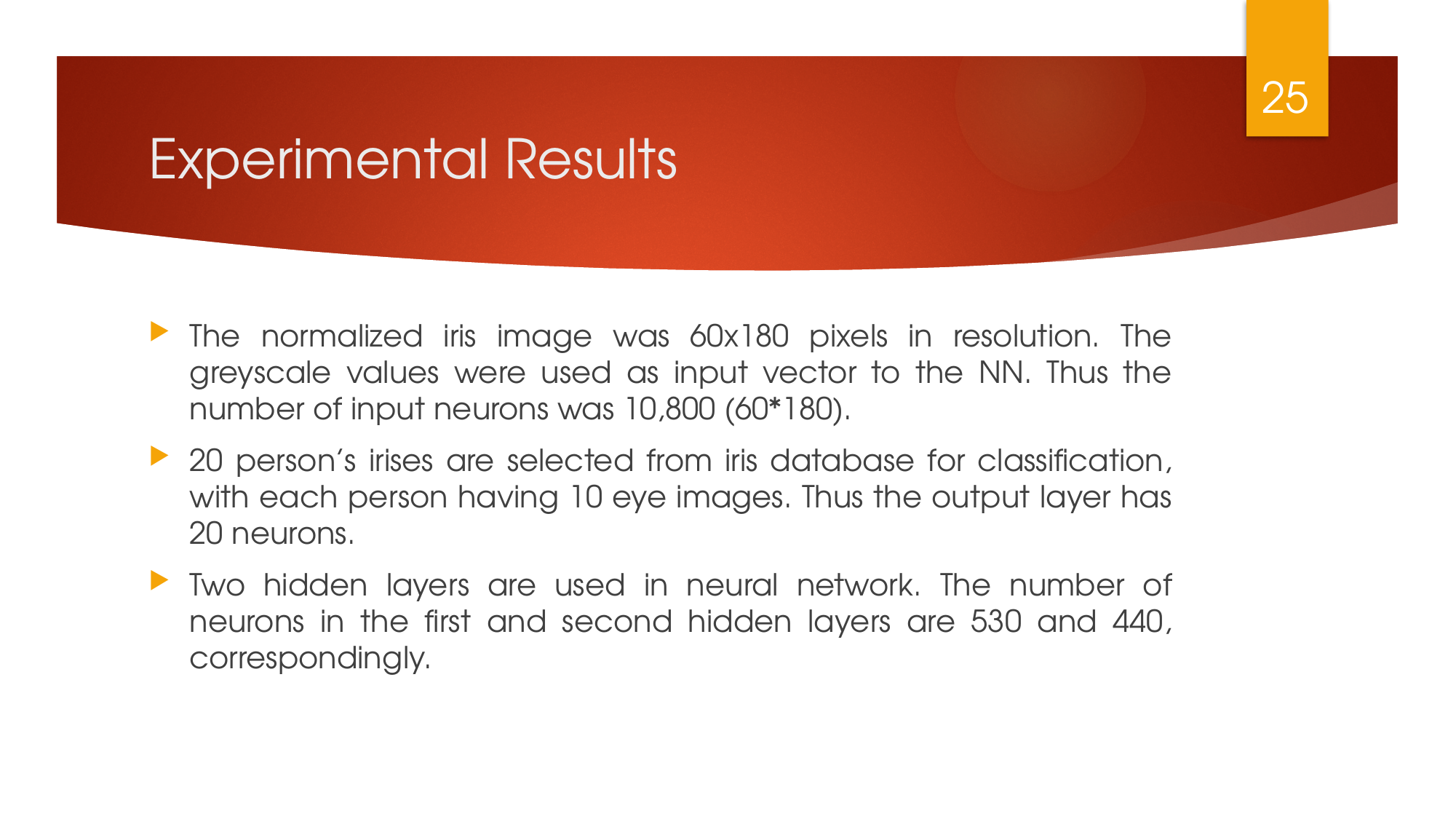

25
# Experimental Results
The normalized iris image was 60x180 pixels in resolution. The greyscale values were used as input vector to the NN. Thus the number of input neurons was 10,800 (60*180).
20 person’s irises are selected from iris database for classification, with each person having 10 eye images. Thus the output layer has 20 neurons.
Two hidden layers are used in neural network. The number of neurons in the first and second hidden layers are 530 and 440, correspondingly.